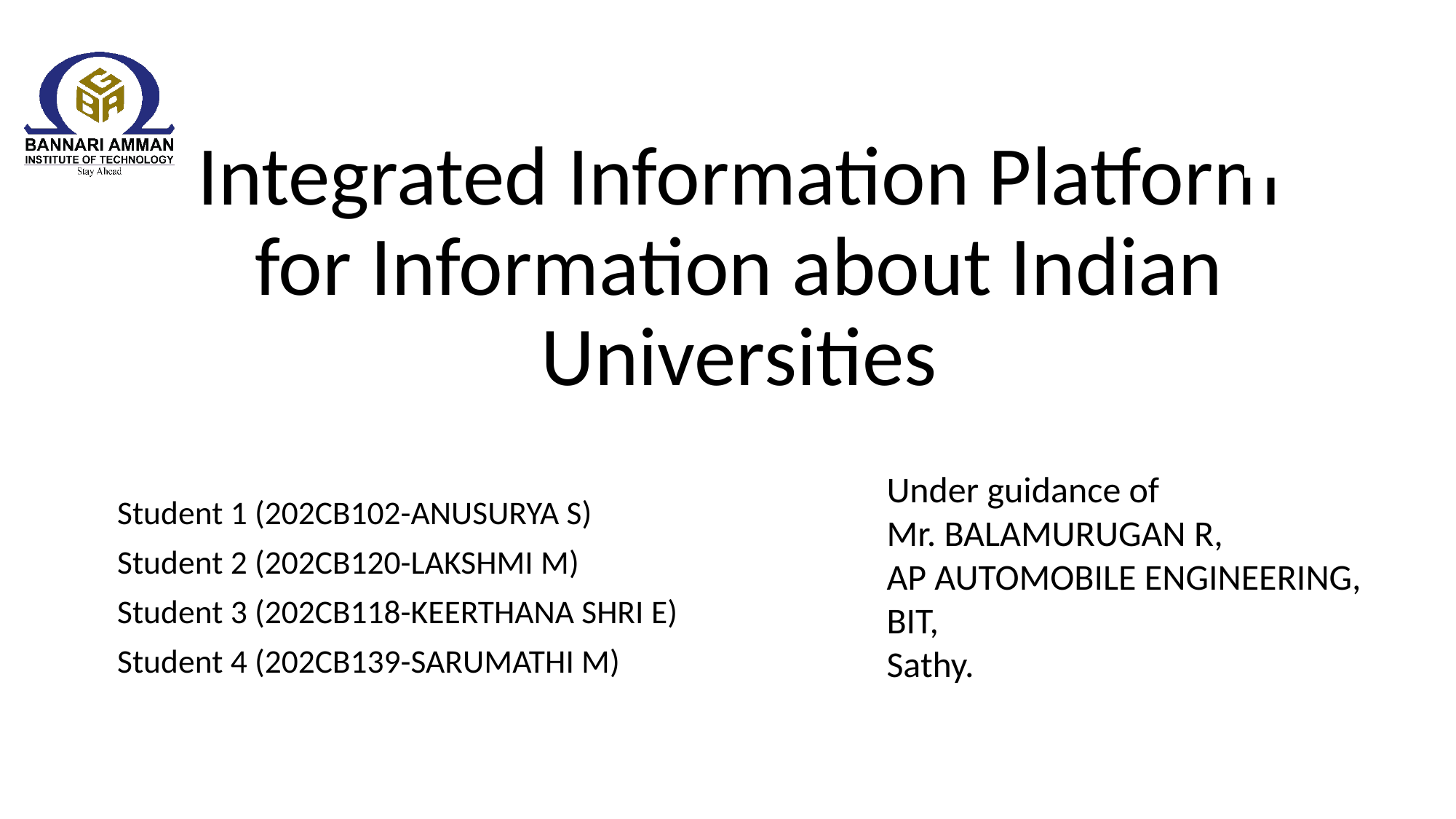

# Integrated Information Platform for Information about Indian Universities
Under guidance of
Mr. BALAMURUGAN R,
AP AUTOMOBILE ENGINEERING,
BIT,
Sathy.

Student 1 (202CB102-ANUSURYA S)
Student 2 (202CB120-LAKSHMI M)
Student 3 (202CB118-KEERTHANA SHRI E)
Student 4 (202CB139-SARUMATHI M)